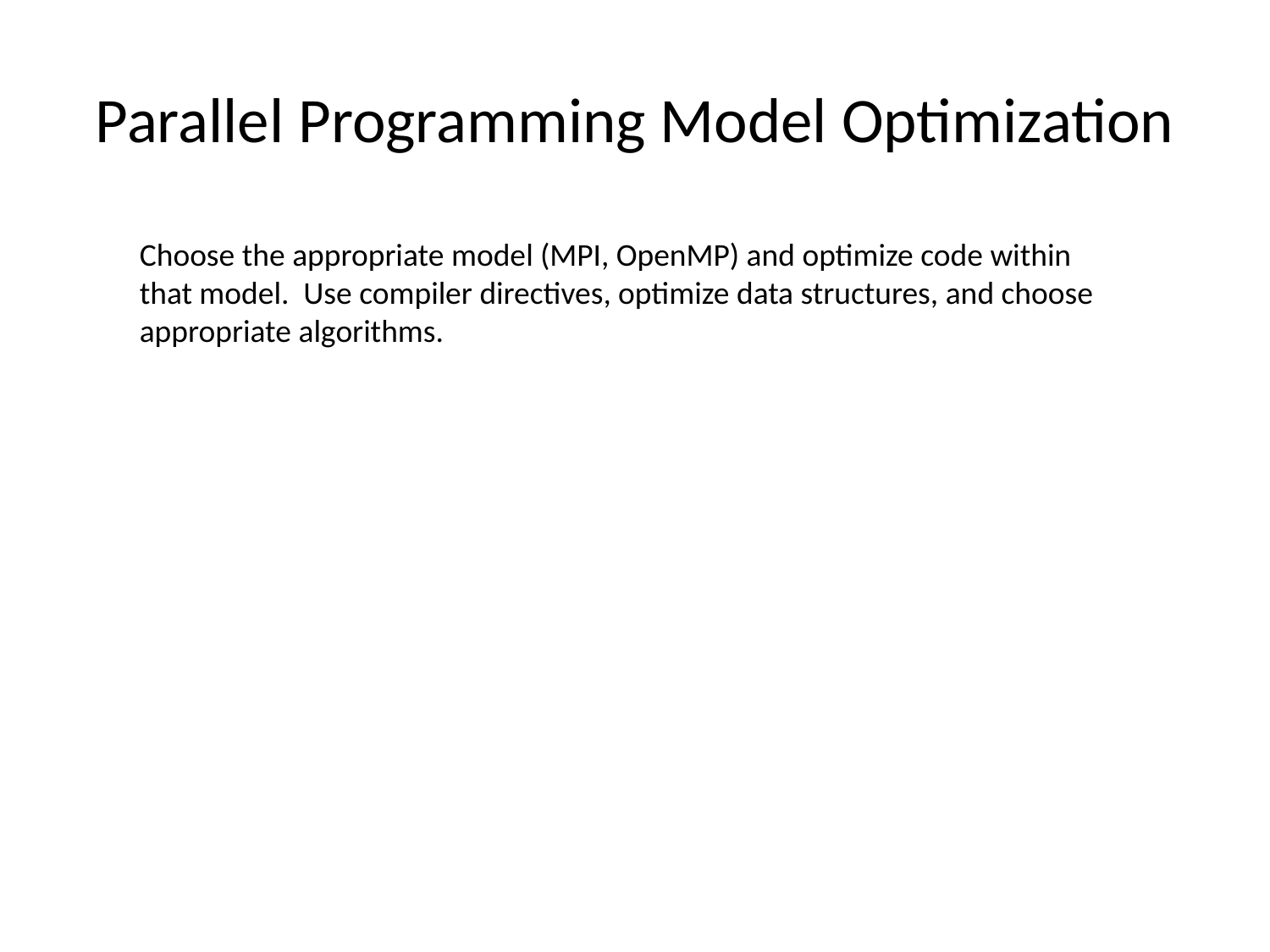

# Parallel Programming Model Optimization

Choose the appropriate model (MPI, OpenMP) and optimize code within that model.  Use compiler directives, optimize data structures, and choose appropriate algorithms.